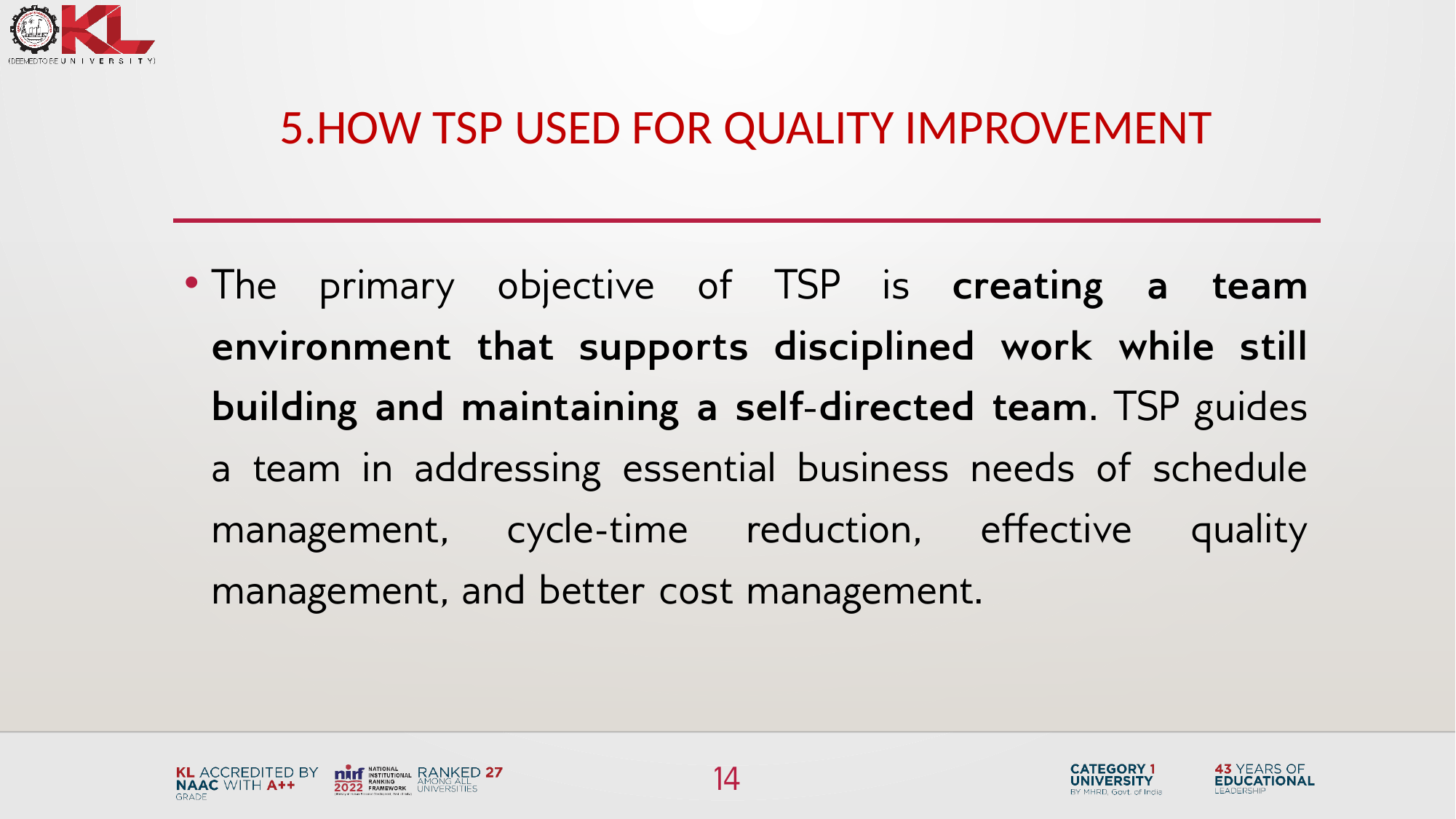

# 5.How TSP used for Quality improvement
The primary objective of TSP is creating a team environment that supports disciplined work while still building and maintaining a self-directed team. TSP guides a team in addressing essential business needs of schedule management, cycle-time reduction, effective quality management, and better cost management.
14